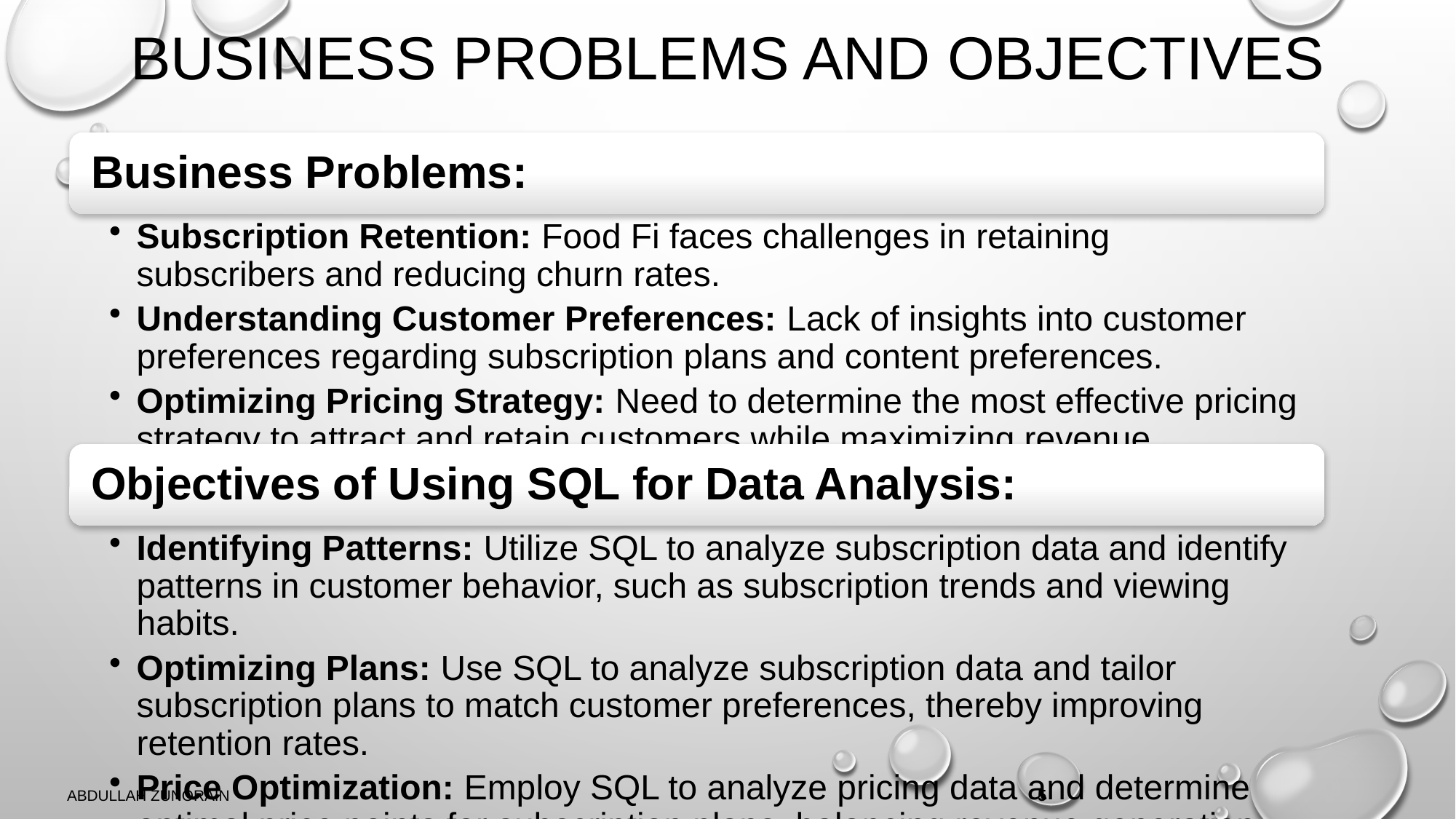

# Business Problems and Objectives
Business Problems:
Subscription Retention: Food Fi faces challenges in retaining subscribers and reducing churn rates.
Understanding Customer Preferences: Lack of insights into customer preferences regarding subscription plans and content preferences.
Optimizing Pricing Strategy: Need to determine the most effective pricing strategy to attract and retain customers while maximizing revenue.
Objectives of Using SQL for Data Analysis:
Identifying Patterns: Utilize SQL to analyze subscription data and identify patterns in customer behavior, such as subscription trends and viewing habits.
Optimizing Plans: Use SQL to analyze subscription data and tailor subscription plans to match customer preferences, thereby improving retention rates.
Price Optimization: Employ SQL to analyze pricing data and determine optimal price points for subscription plans, balancing revenue generation with customer satisfaction and retention.
5
ABDULLAH ZUNORAIN